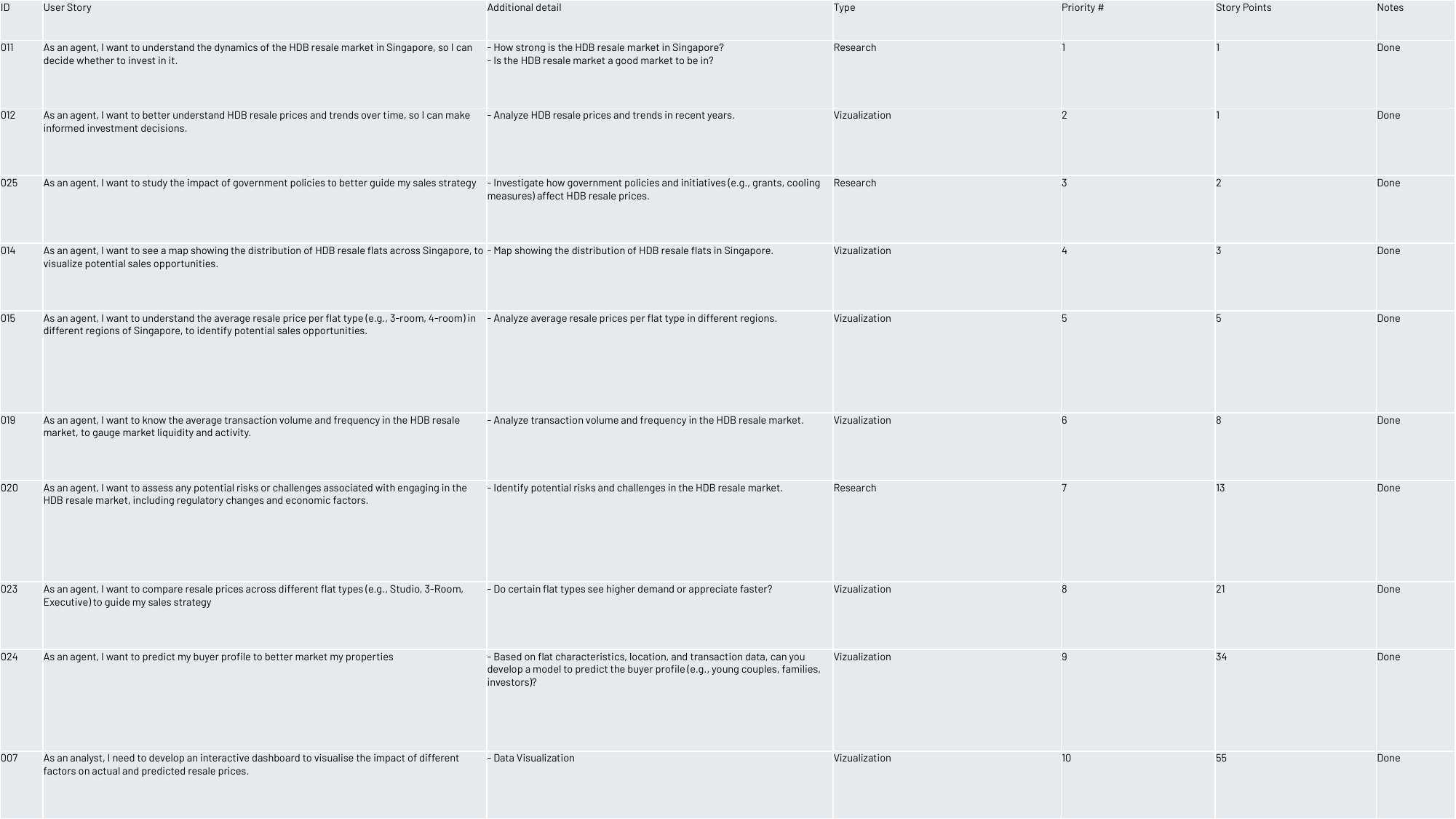

| ID | User Story | Additional detail | Type | Priority # | Story Points | Notes |
| --- | --- | --- | --- | --- | --- | --- |
| 011 | As an agent, I want to understand the dynamics of the HDB resale market in Singapore, so I can decide whether to invest in it. | - How strong is the HDB resale market in Singapore? - Is the HDB resale market a good market to be in? | Research | 1 | 1 | Done |
| 012 | As an agent, I want to better understand HDB resale prices and trends over time, so I can make informed investment decisions. | - Analyze HDB resale prices and trends in recent years. | Vizualization | 2 | 1 | Done |
| 025 | As an agent, I want to study the impact of government policies to better guide my sales strategy | - Investigate how government policies and initiatives (e.g., grants, cooling measures) affect HDB resale prices. | Research | 3 | 2 | Done |
| 014 | As an agent, I want to see a map showing the distribution of HDB resale flats across Singapore, to visualize potential sales opportunities. | - Map showing the distribution of HDB resale flats in Singapore. | Vizualization | 4 | 3 | Done |
| 015 | As an agent, I want to understand the average resale price per flat type (e.g., 3-room, 4-room) in different regions of Singapore, to identify potential sales opportunities. | - Analyze average resale prices per flat type in different regions. | Vizualization | 5 | 5 | Done |
| 019 | As an agent, I want to know the average transaction volume and frequency in the HDB resale market, to gauge market liquidity and activity. | - Analyze transaction volume and frequency in the HDB resale market. | Vizualization | 6 | 8 | Done |
| 020 | As an agent, I want to assess any potential risks or challenges associated with engaging in the HDB resale market, including regulatory changes and economic factors. | - Identify potential risks and challenges in the HDB resale market. | Research | 7 | 13 | Done |
| 023 | As an agent, I want to compare resale prices across different flat types (e.g., Studio, 3-Room, Executive) to guide my sales strategy | - Do certain flat types see higher demand or appreciate faster? | Vizualization | 8 | 21 | Done |
| 024 | As an agent, I want to predict my buyer profile to better market my properties | - Based on flat characteristics, location, and transaction data, can you develop a model to predict the buyer profile (e.g., young couples, families, investors)? | Vizualization | 9 | 34 | Done |
| 007 | As an analyst, I need to develop an interactive dashboard to visualise the impact of different factors on actual and predicted resale prices. | - Data Visualization | Vizualization | 10 | 55 | Done |